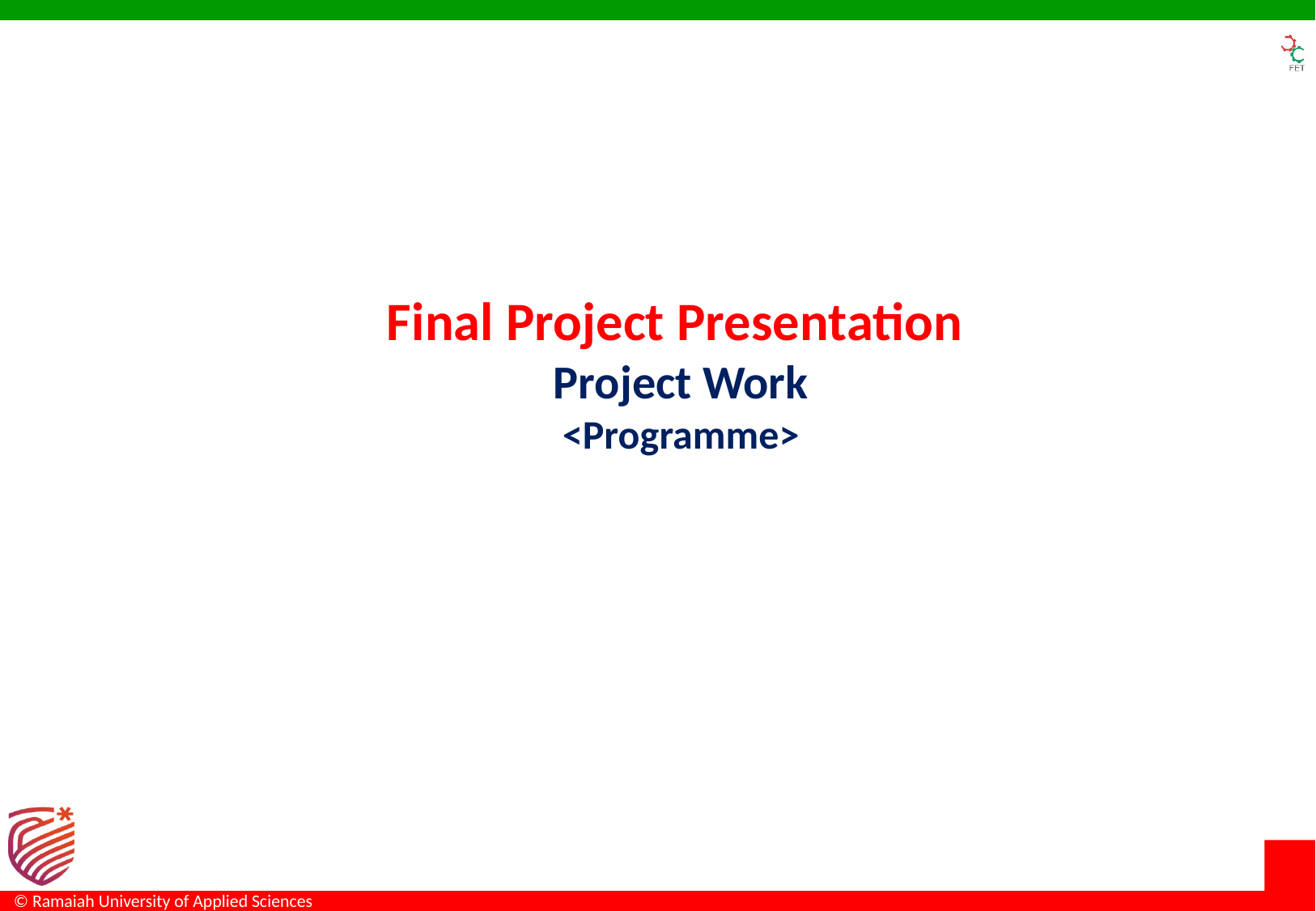

# Final Project Presentation Project Work <Programme>